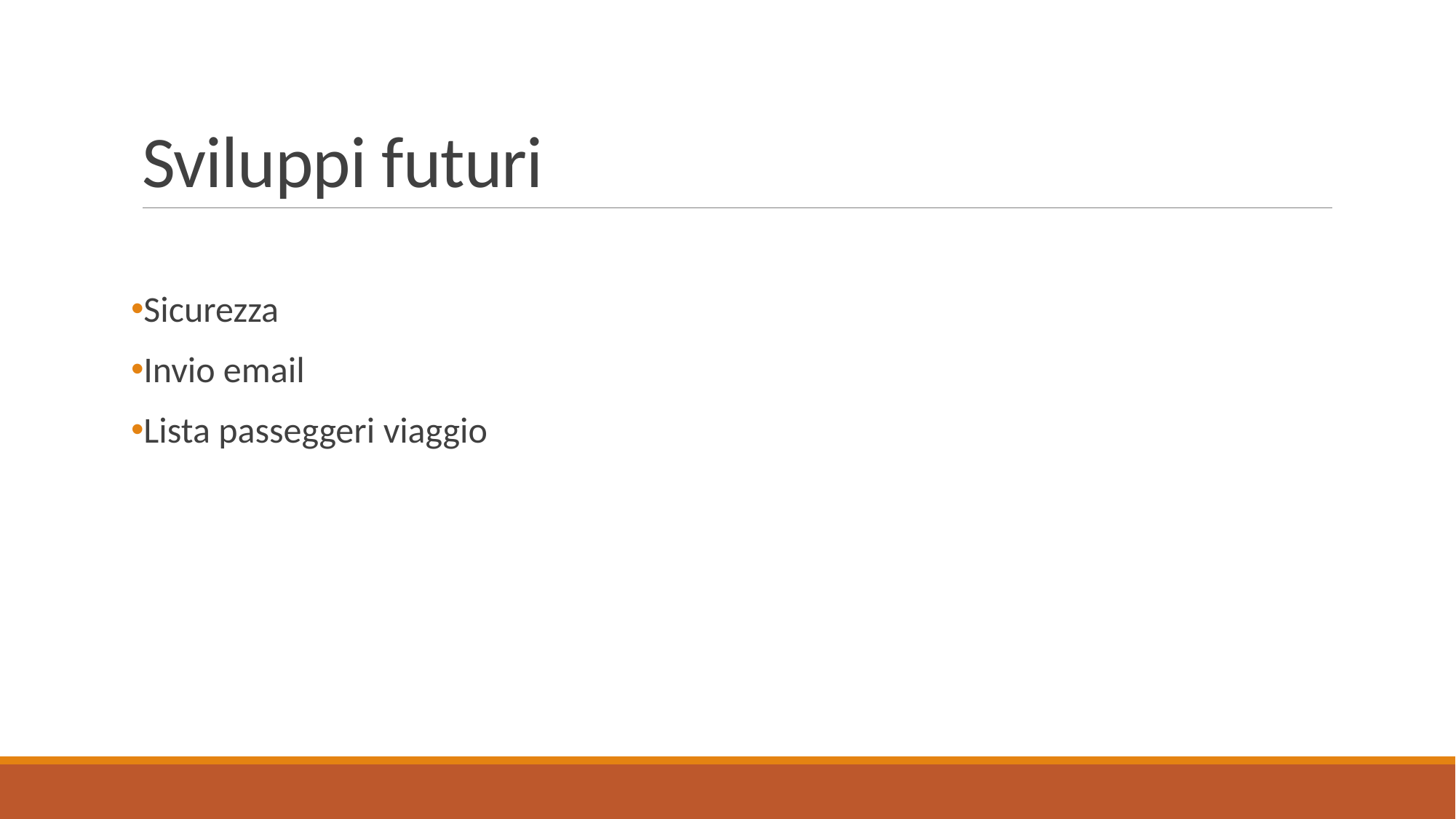

# Sviluppi futuri

Sicurezza
Invio email
Lista passeggeri viaggio